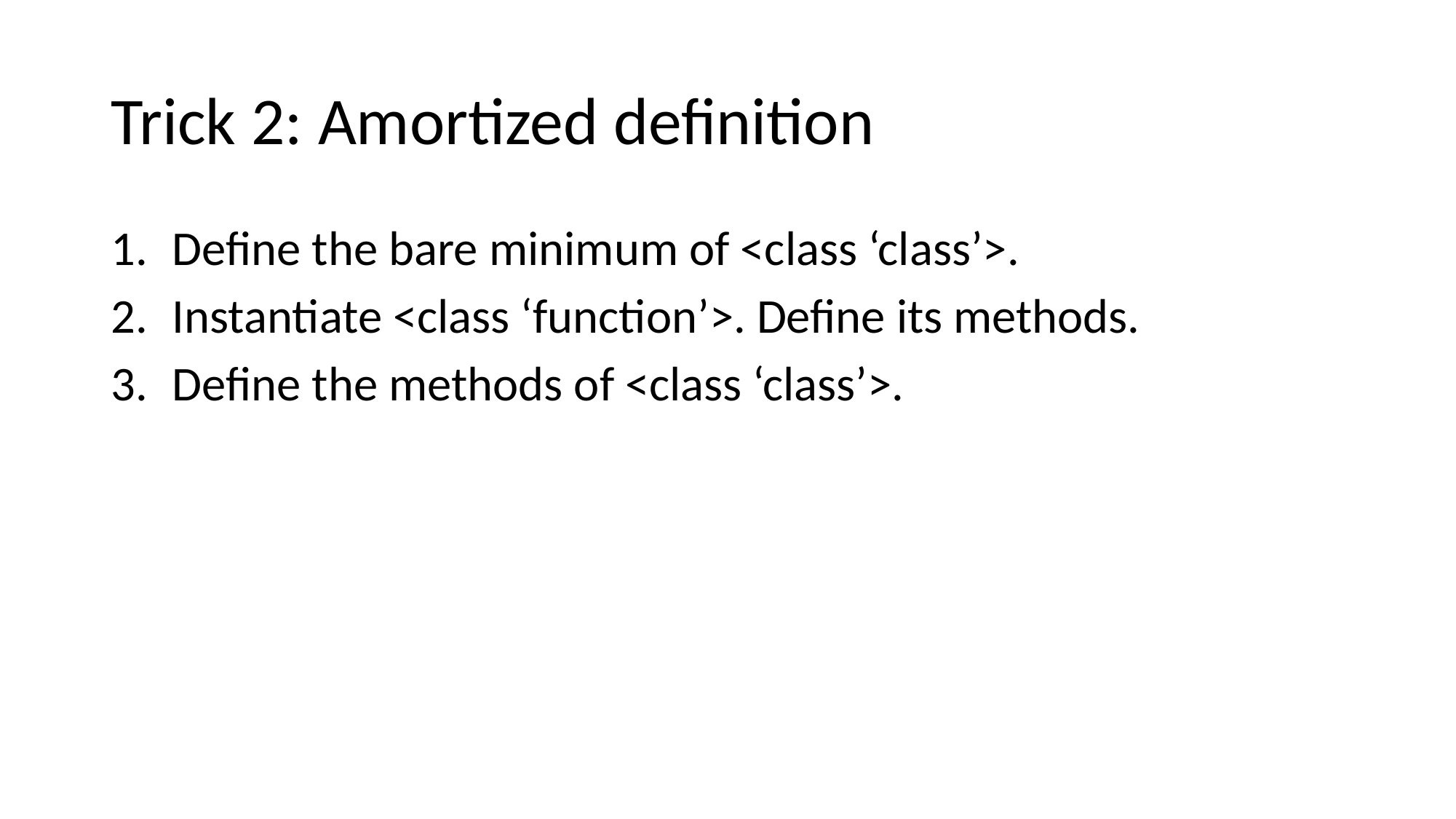

# Trick 2: Amortized definition
Define the bare minimum of <class ‘class’>.
Instantiate <class ‘function’>. Define its methods.
Define the methods of <class ‘class’>.